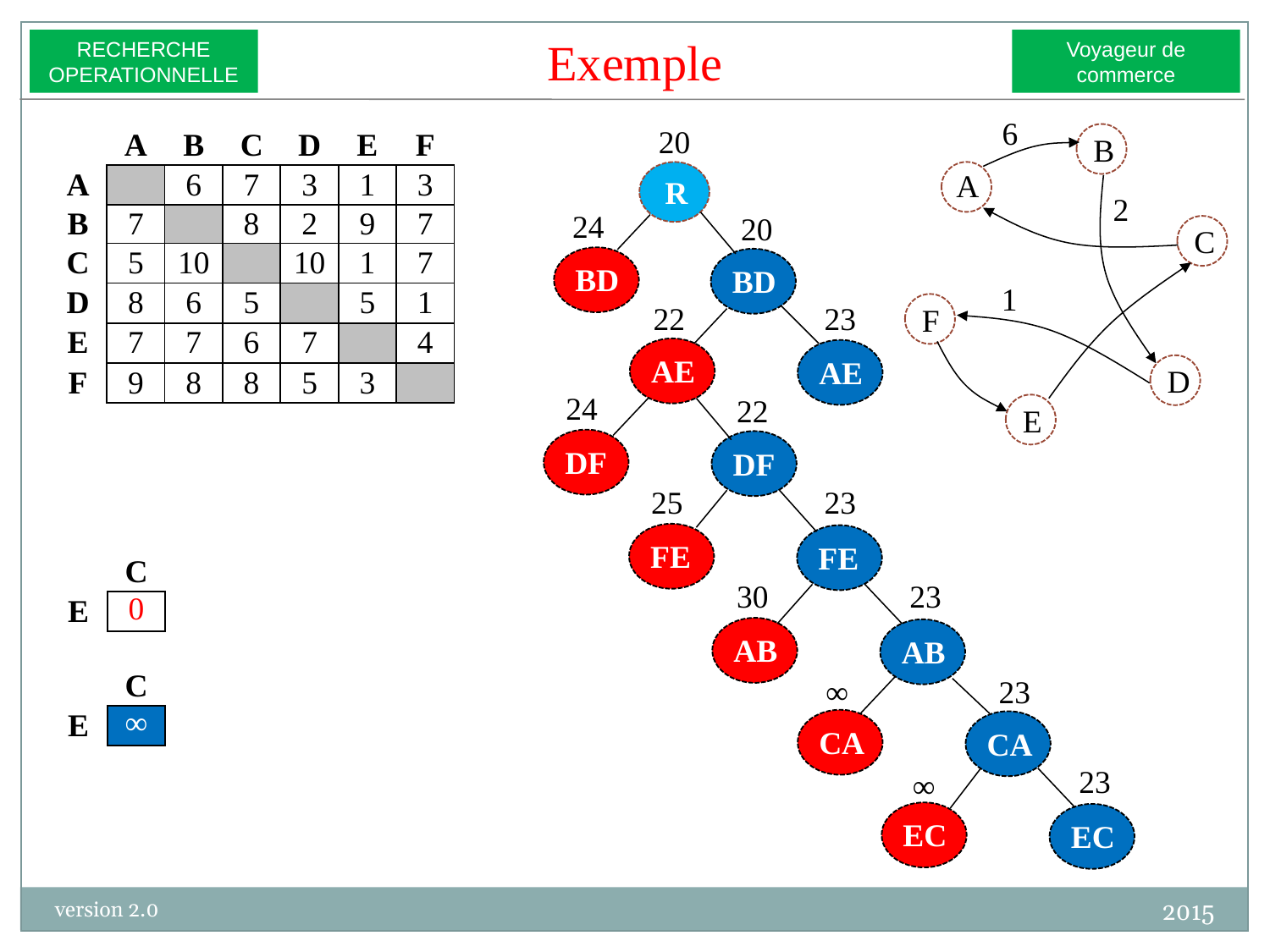

Exemple
RECHERCHE
OPERATIONNELLE
Voyageur de commerce
6
20

B
|  | A | B | C | D | E | F |  |
| --- | --- | --- | --- | --- | --- | --- | --- |
| A |  | 6 | 7 | 3 | 1 | 3 |  |
| B | 7 |  | 8 | 2 | 9 | 7 |  |
| C | 5 | 10 |  | 10 | 1 | 7 |  |
| D | 8 | 6 | 5 |  | 5 | 1 |  |
| E | 7 | 7 | 6 | 7 |  | 4 |  |
| F | 9 | 8 | 8 | 5 | 3 |  |  |
|  |  |  |  |  |  |  |  |

A

R

2
24
20

C

BD

BD

1
22
23

F

AE

AE

D
24
22

E

DF

DF
25
23

FE

FE
|  | C | E |
| --- | --- | --- |
| E | 0 |  |
30
23

AB

AB
|  | C |  |
| --- | --- | --- |
| E | ∞ |  |
|  |  |  |
∞
23

CA

CA
23
∞

EC

EC
2015
version 2.0